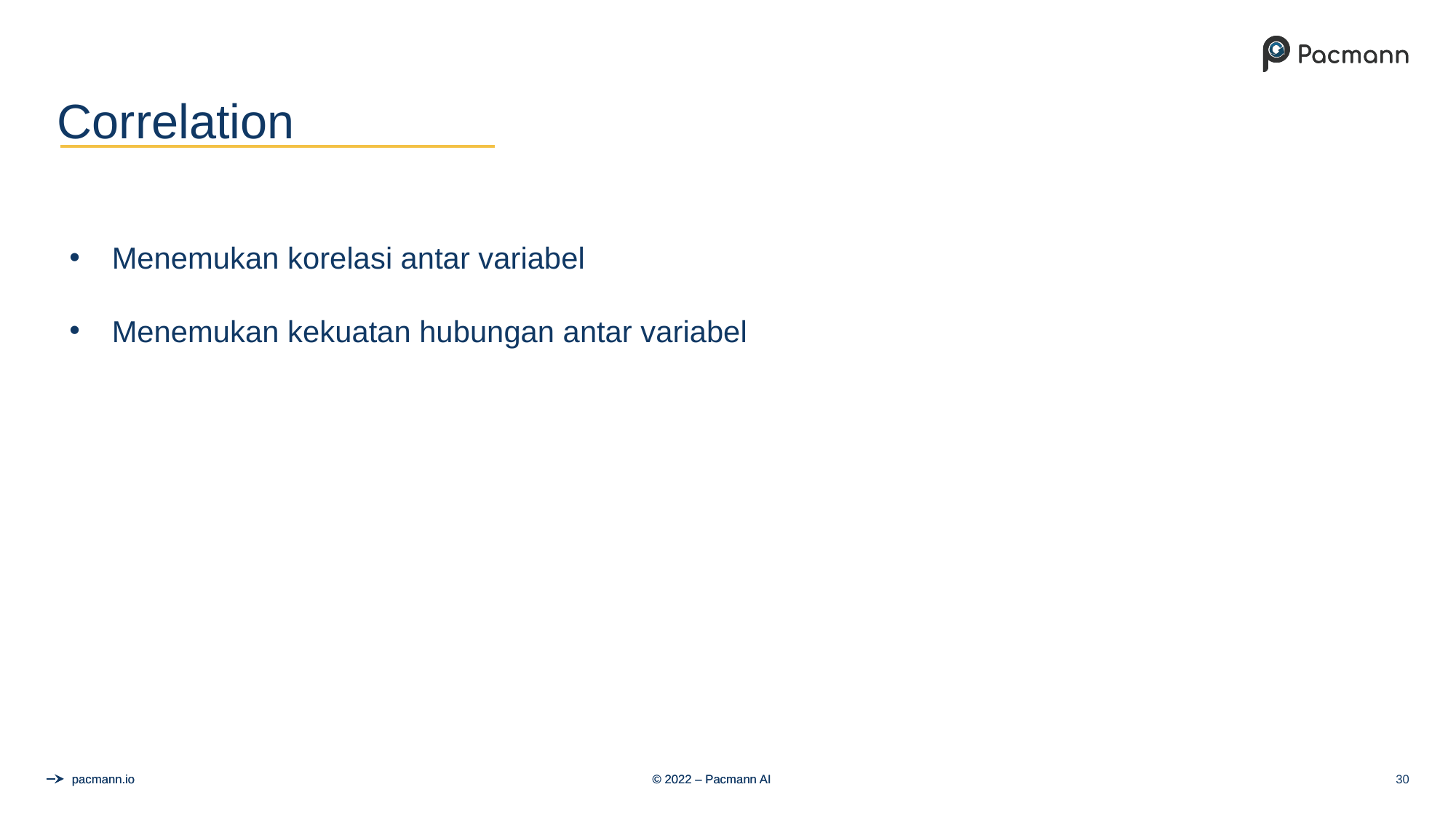

# Correlation

Menemukan korelasi antar variabel

Menemukan kekuatan hubungan antar variabel